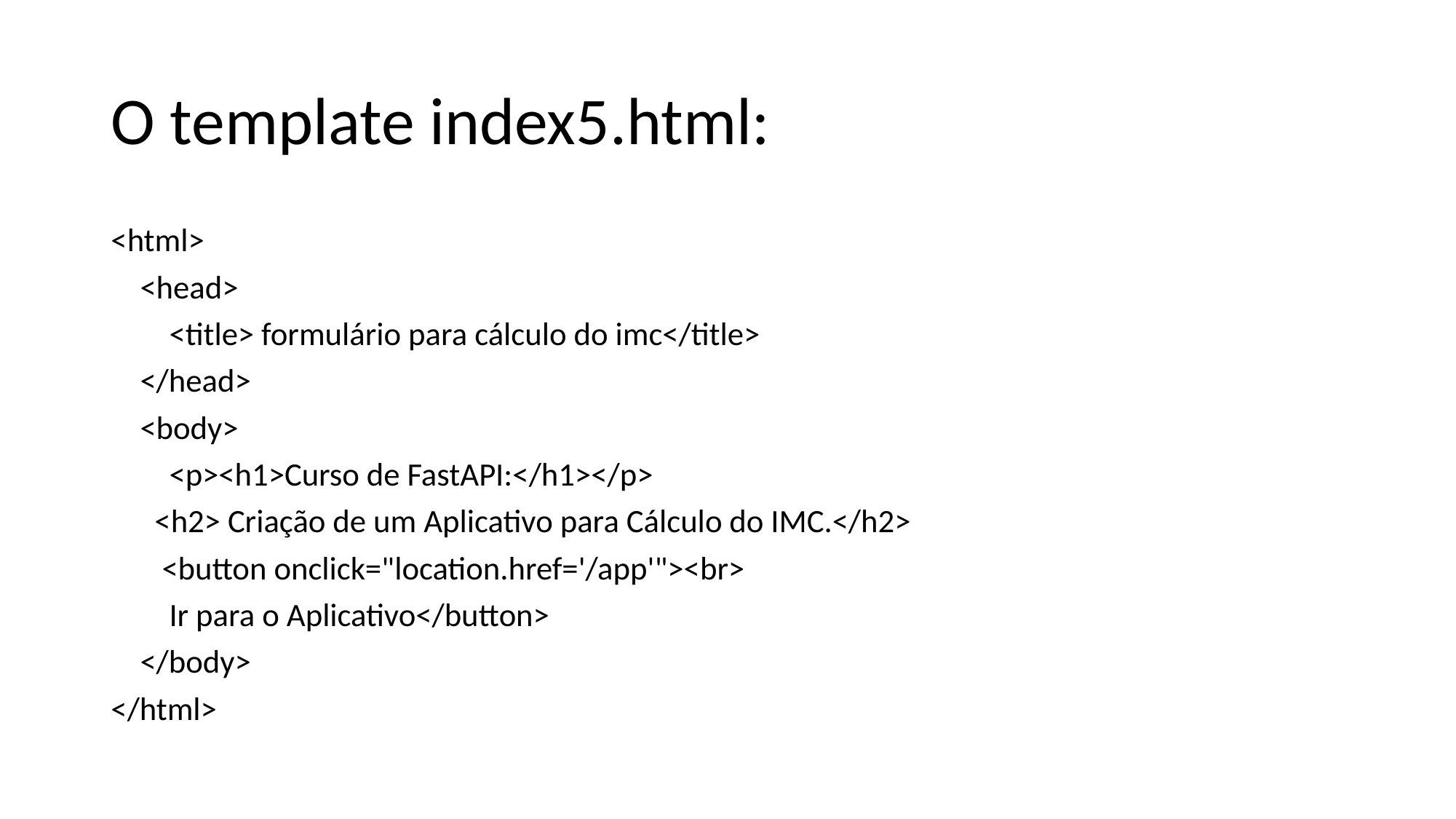

# O template index5.html:
<html>
    <head>
        <title> formulário para cálculo do imc</title>
    </head>
    <body>
        <p><h1>Curso de FastAPI:</h1></p>
      <h2> Criação de um Aplicativo para Cálculo do IMC.</h2>
       <button onclick="location.href='/app'"><br>
        Ir para o Aplicativo</button>
    </body>
</html>